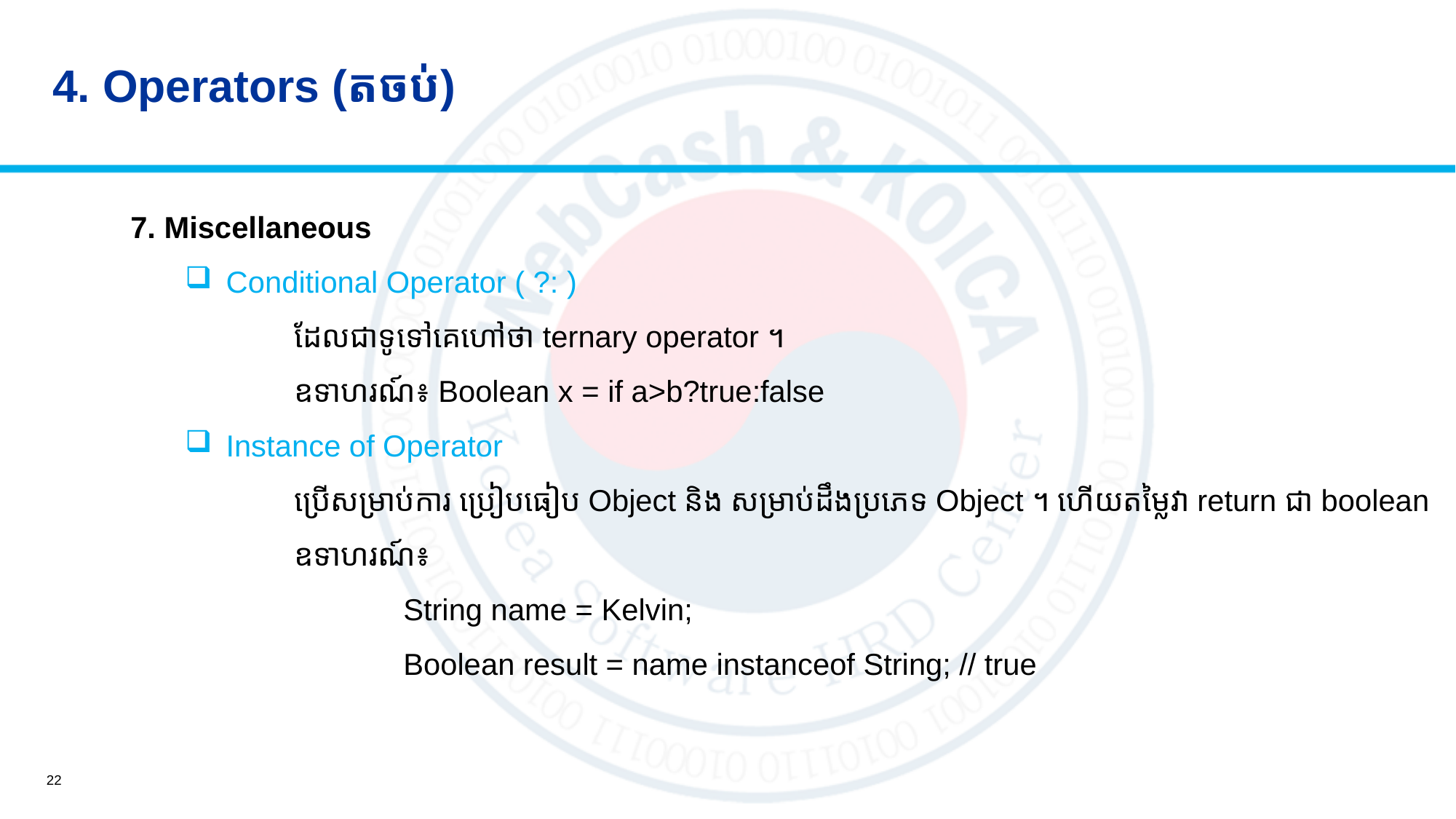

4. Operators (តចប់)
7. Miscellaneous
Conditional Operator ( ?: )
	ដែលជាទូទៅគេហៅថា ternary operator ។
	ឧទាហរណ៍៖ Boolean x = if a>b?true:false
Instance of Operator
	ប្រើសម្រាប់ការ ប្រៀបធៀប Object និង សម្រាប់ដឹងប្រភេទ Object ។ ហើយតម្លៃវា return ជា boolean
	ឧទាហរណ៍៖
		String name = Kelvin;
		Boolean result = name instanceof String; // true

22